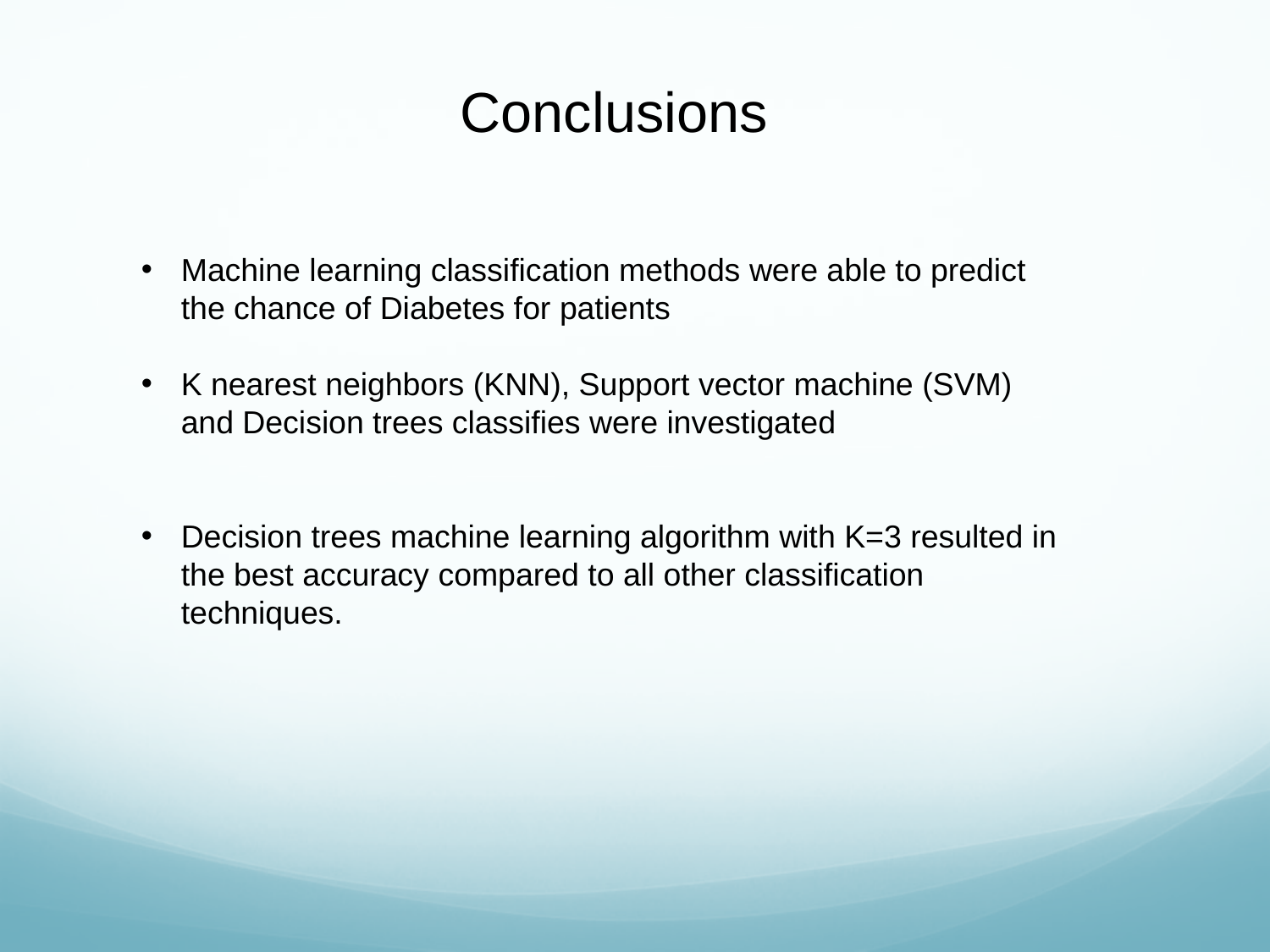

Conclusions
Machine learning classification methods were able to predict the chance of Diabetes for patients

K nearest neighbors (KNN), Support vector machine (SVM) and Decision trees classifies were investigated

Decision trees machine learning algorithm with K=3 resulted in the best accuracy compared to all other classification techniques.